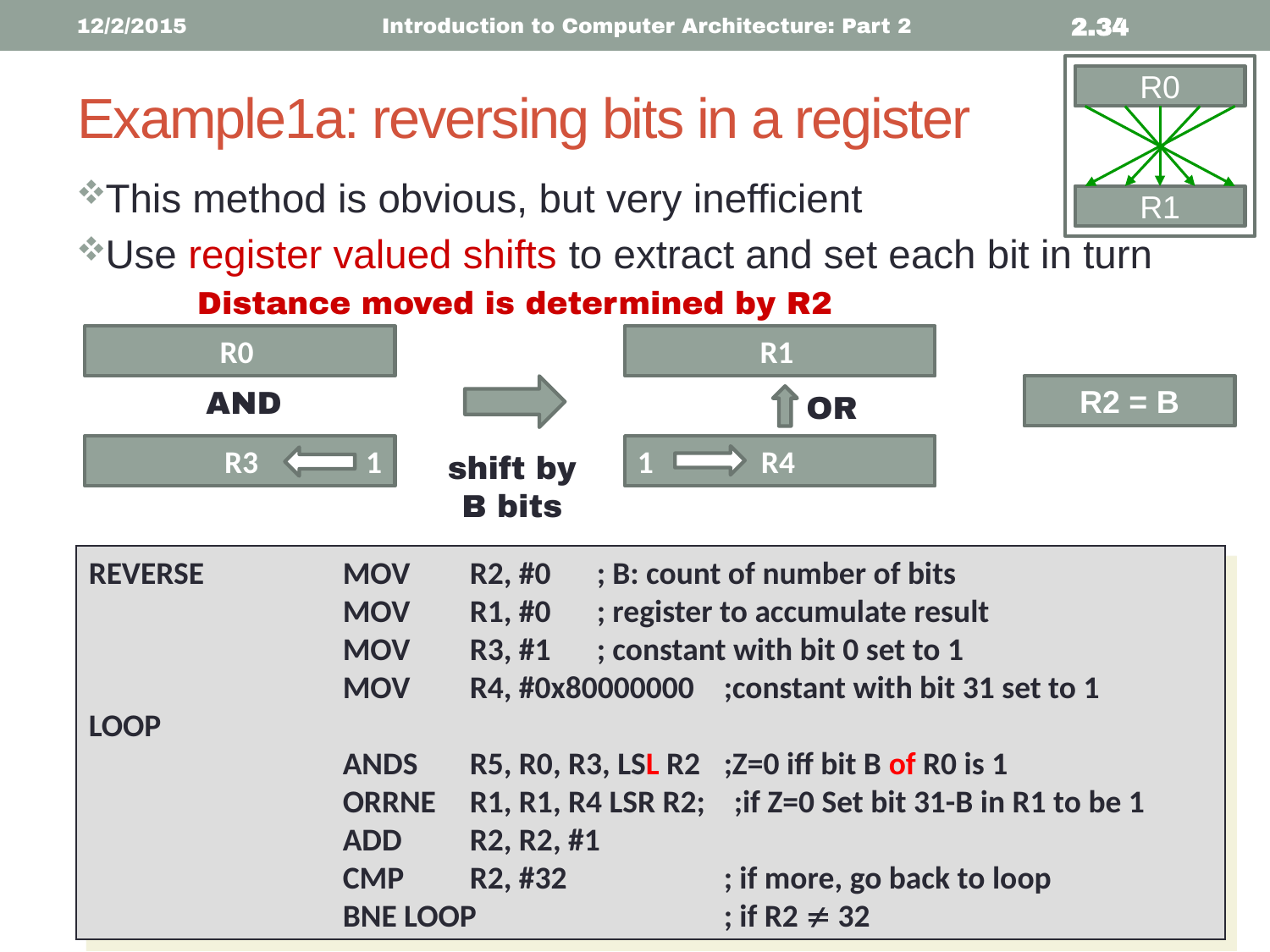

12/2/2015
Introduction to Computer Architecture: Part 2
2.34

R0
# Example1a: reversing bits in a register
This method is obvious, but very inefficient
Use register valued shifts to extract and set each bit in turn
R1
Distance moved is determined by R2
                 R0
                 R1
AND

R2 = B
OR

R3               1
1               R4
shift by B bits

REVERSE		MOV	R2, #0	; B: count of number of bits
		MOV	R1, #0	; register to accumulate result
		MOV	R3, #1	; constant with bit 0 set to 1
		MOV	R4, #0x80000000	;constant with bit 31 set to 1
LOOP
		ANDS	R5, R0, R3, LSL R2	;Z=0 iff bit B of R0 is 1
		ORRNE	R1, R1, R4 LSR R2;    ;if Z=0 Set bit 31-B in R1 to be 1
		ADD 	R2, R2, #1
		CMP 	R2, #32		; if more, go back to loop
		BNE LOOP		; if R2 ≠ 32